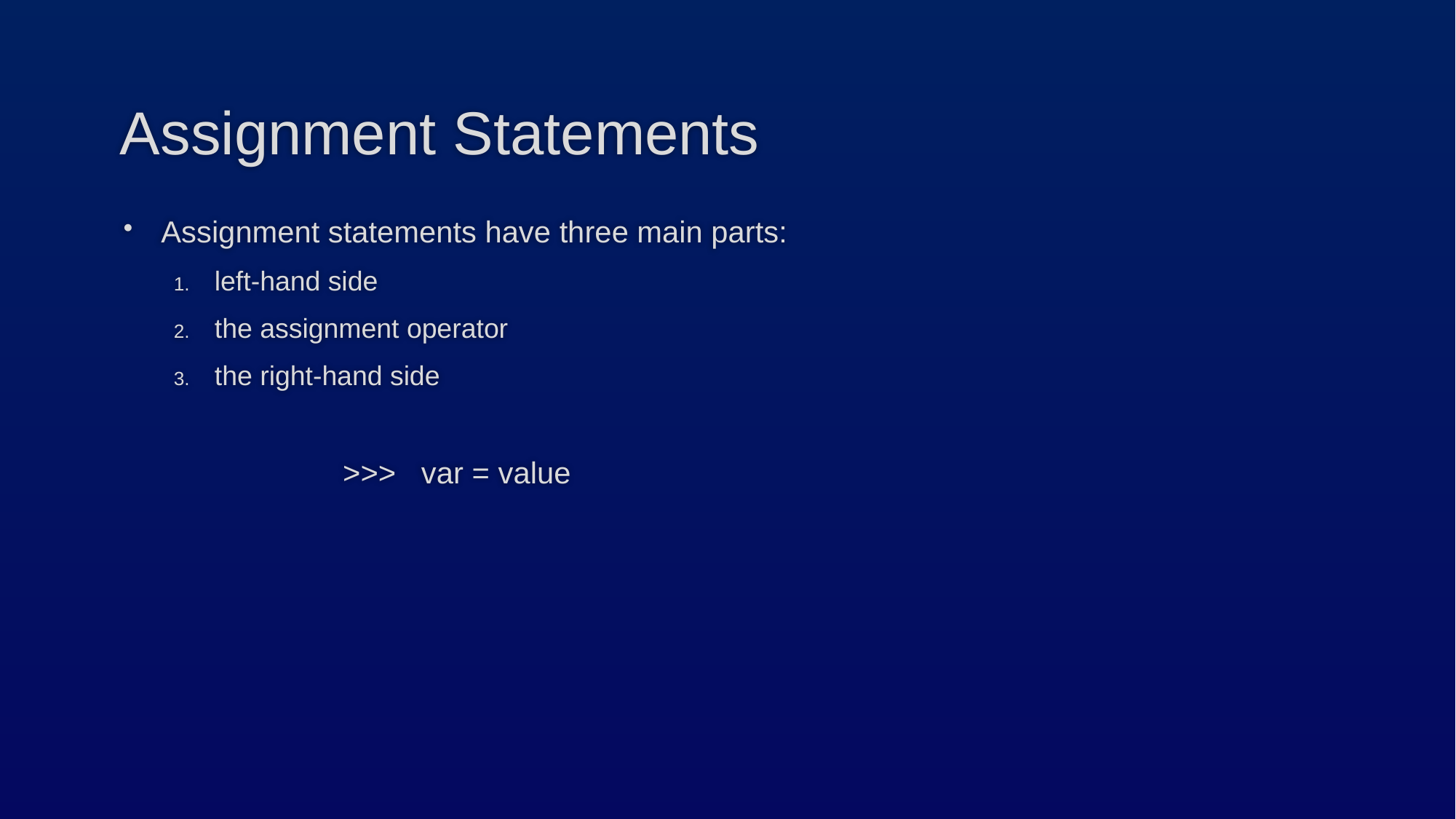

# Assignment Statements
Assignment statements have three main parts:
left-hand side
the assignment operator
the right-hand side

		>>>   var = value